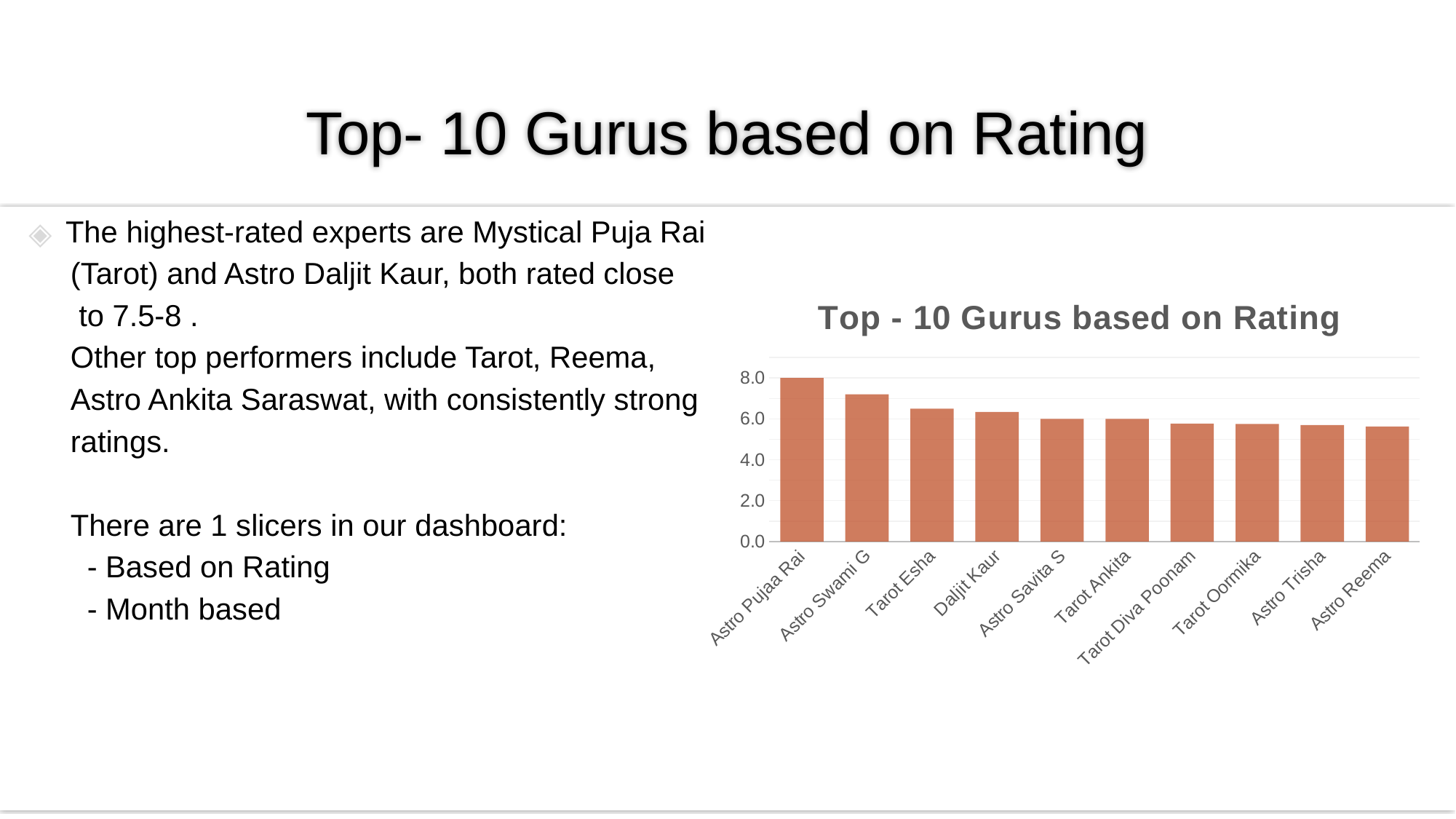

# Top- 10 Gurus based on Rating
The highest-rated experts are Mystical Puja Rai
     (Tarot) and Astro Daljit Kaur, both rated close
      to 7.5-8 .
     Other top performers include Tarot, Reema,
     Astro Ankita Saraswat, with consistently strong
     ratings.

     There are 1 slicers in our dashboard:
       - Based on Rating
       - Month based

### Chart: Top - 10 Gurus based on Rating

| Category | Total |
|---|---|
| Astro Pujaa Rai | 8.0 |
| Astro Swami G | 7.2 |
| Tarot Esha | 6.5 |
| Daljit Kaur | 6.338235294117647 |
| Astro Savita S | 6.0 |
| Tarot Ankita | 6.0 |
| Tarot Diva Poonam | 5.771428571428571 |
| Tarot Oormika | 5.75 |
| Astro Trisha | 5.699530516431925 |
| Astro Reema | 5.625 |